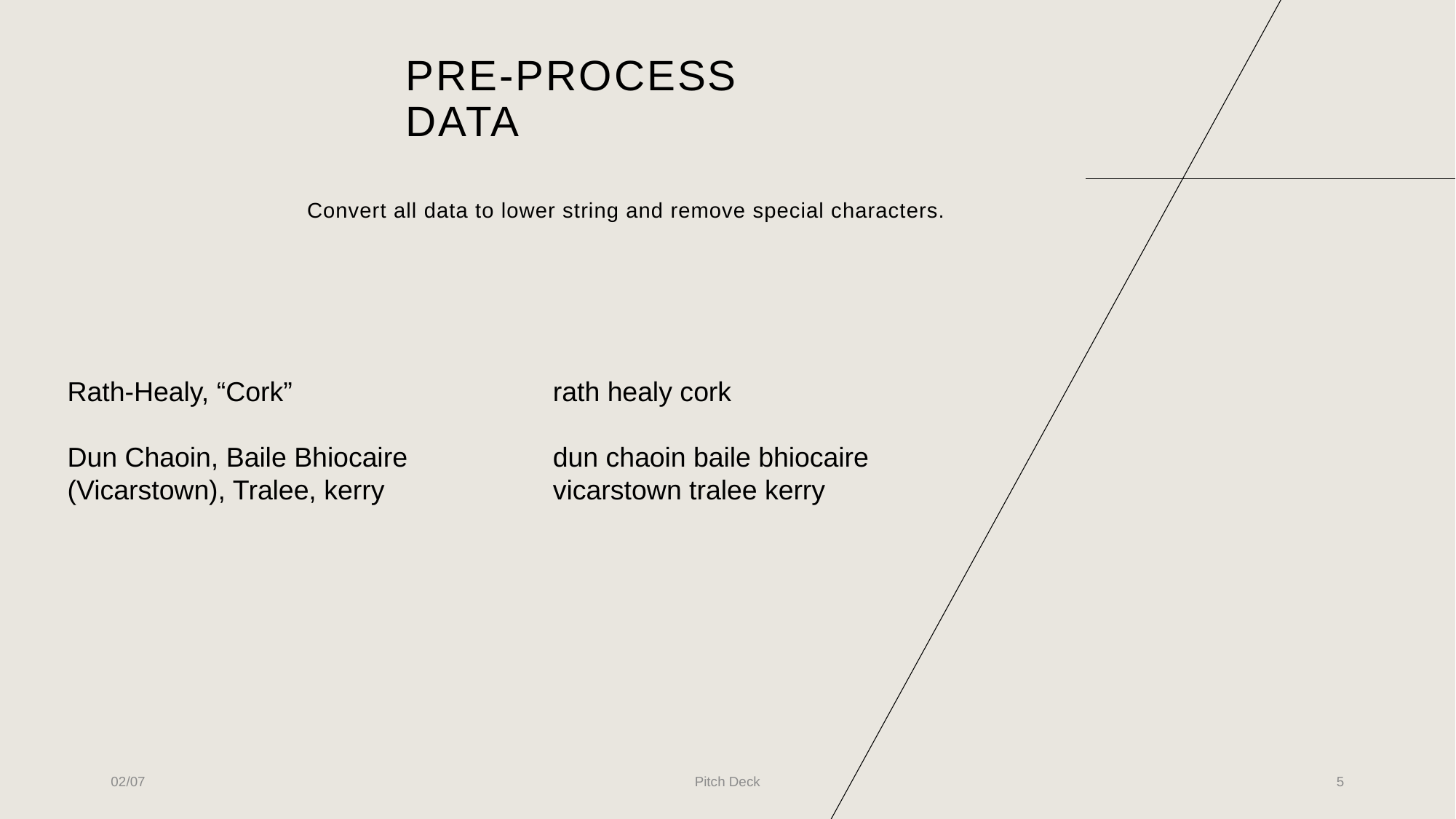

# Pre-process data

Convert all data to lower string and remove special characters.

Rath-Healy, “Cork”

Dun Chaoin, Baile Bhiocaire (Vicarstown), Tralee, kerry
rath healy cork

dun chaoin baile bhiocaire vicarstown tralee kerry

02/07
Pitch Deck
5